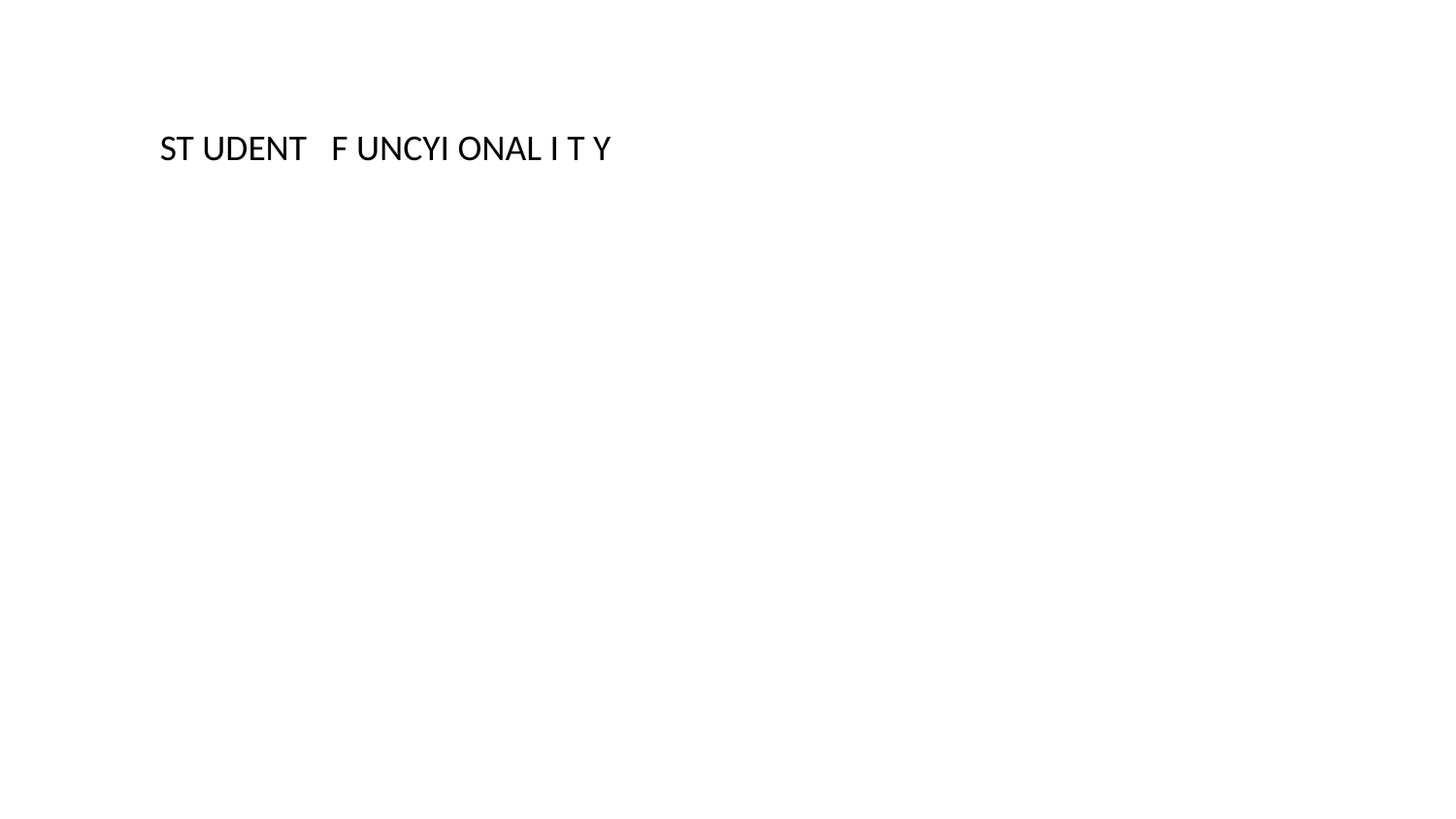

ST UDENT   F UNCYI ONAL I T Y